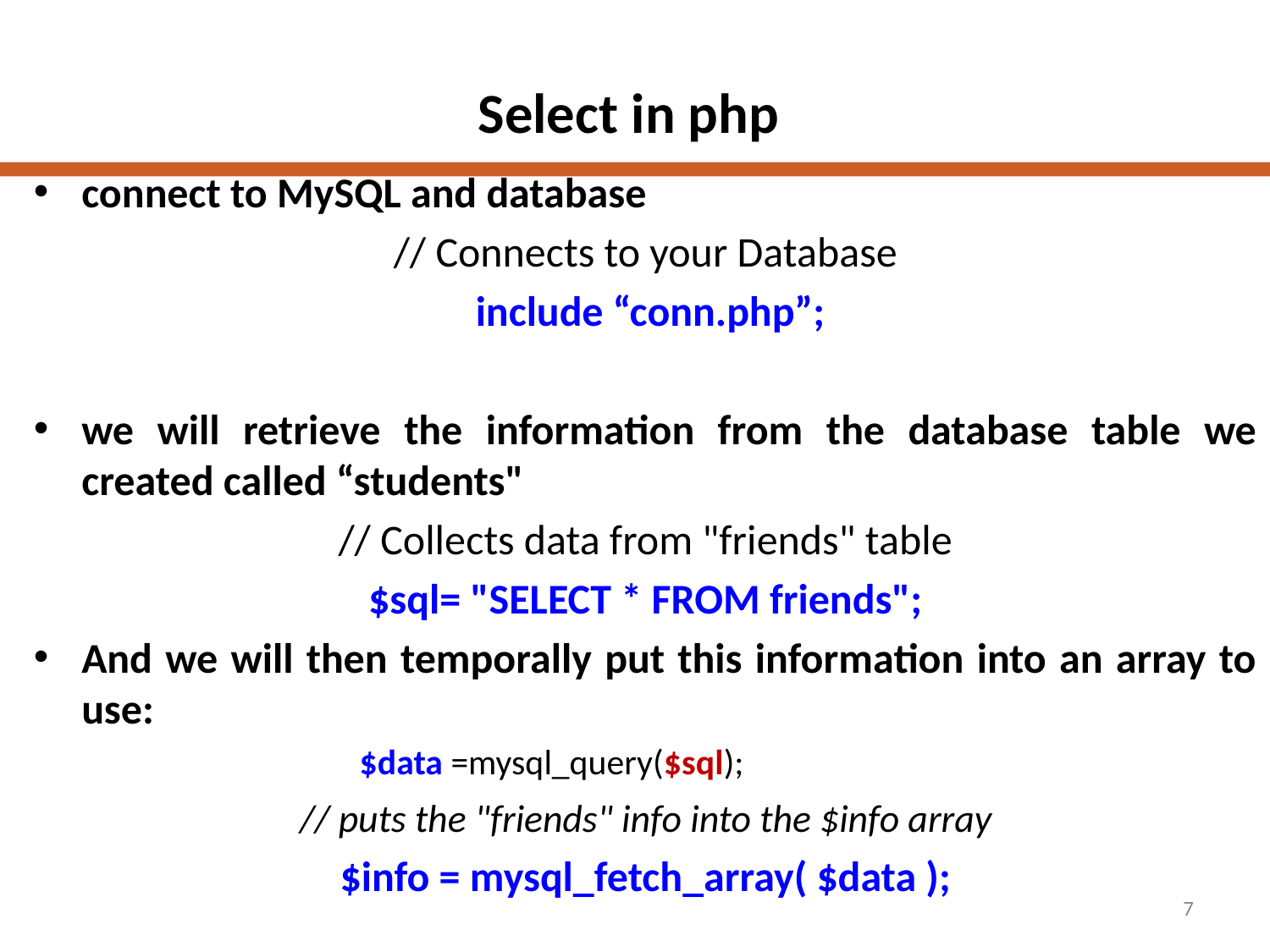

# Select in php
connect to MySQL and database
// Connects to your Database
 include “conn.php”;

we will retrieve the information from the database table we created called “students"
// Collects data from "friends" table
$sql= "SELECT * FROM friends";
And we will then temporally put this information into an array to use:
		 $data =mysql_query($sql);
 // puts the "friends" info into the $info array
$info = mysql_fetch_array( $data );

7